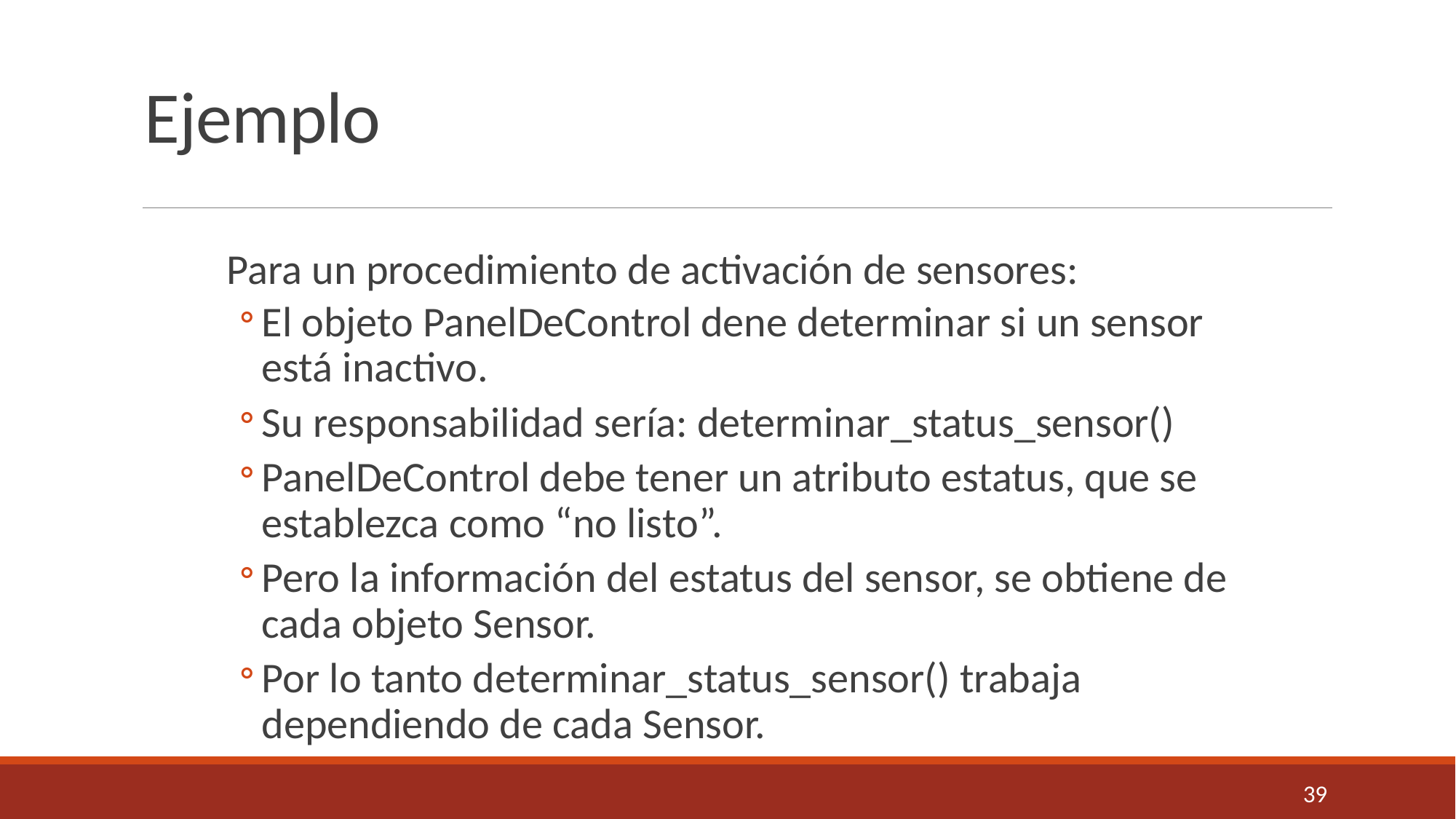

# Ejemplo
Para un procedimiento de activación de sensores:
El objeto PanelDeControl dene determinar si un sensor está inactivo.
Su responsabilidad sería: determinar_status_sensor()
PanelDeControl debe tener un atributo estatus, que se establezca como “no listo”.
Pero la información del estatus del sensor, se obtiene de cada objeto Sensor.
Por lo tanto determinar_status_sensor() trabaja dependiendo de cada Sensor.
39